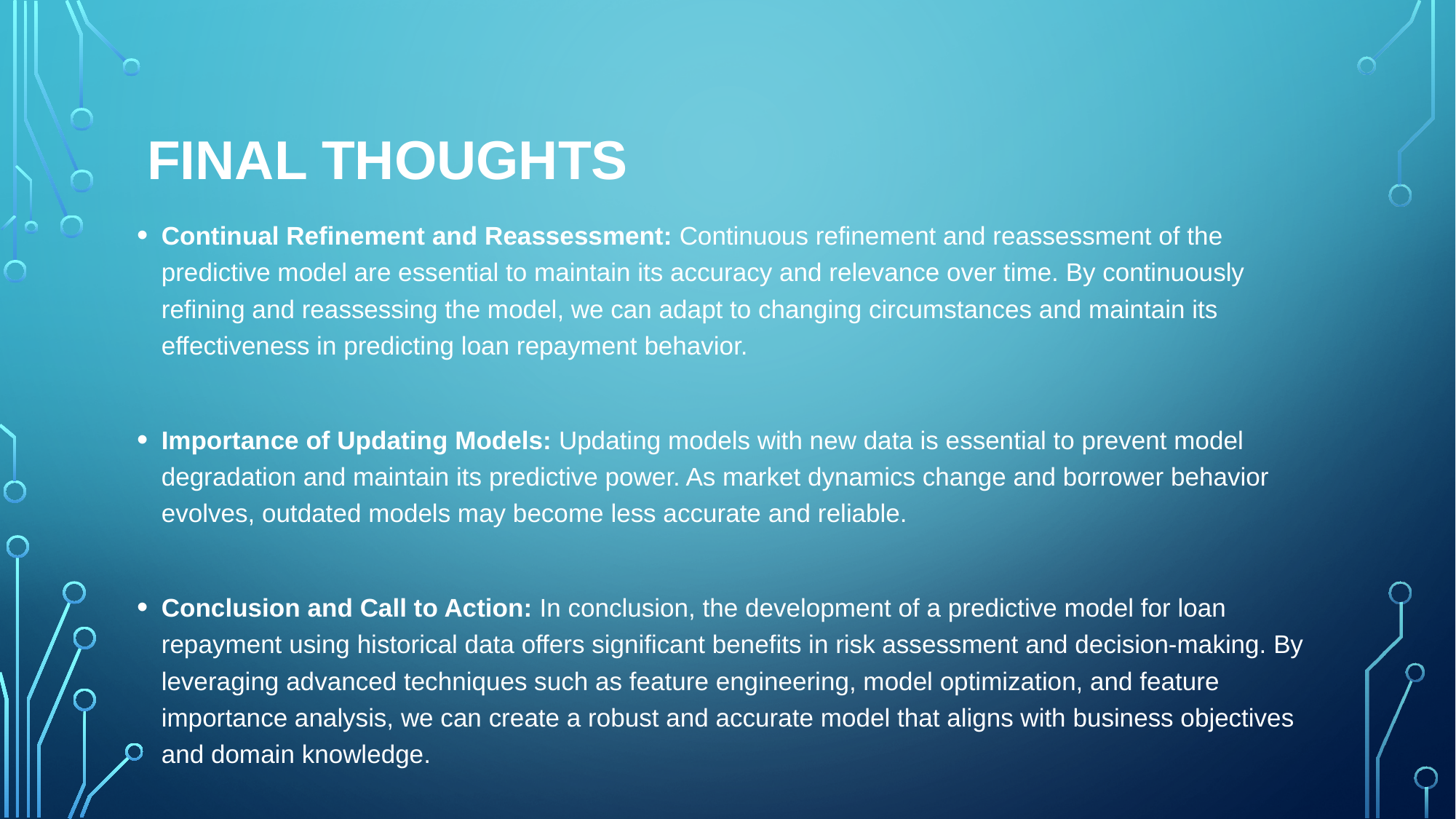

# Final Thoughts
Continual Refinement and Reassessment: Continuous refinement and reassessment of the predictive model are essential to maintain its accuracy and relevance over time. By continuously refining and reassessing the model, we can adapt to changing circumstances and maintain its effectiveness in predicting loan repayment behavior.

Importance of Updating Models: Updating models with new data is essential to prevent model degradation and maintain its predictive power. As market dynamics change and borrower behavior evolves, outdated models may become less accurate and reliable.

Conclusion and Call to Action: In conclusion, the development of a predictive model for loan repayment using historical data offers significant benefits in risk assessment and decision-making. By leveraging advanced techniques such as feature engineering, model optimization, and feature importance analysis, we can create a robust and accurate model that aligns with business objectives and domain knowledge.